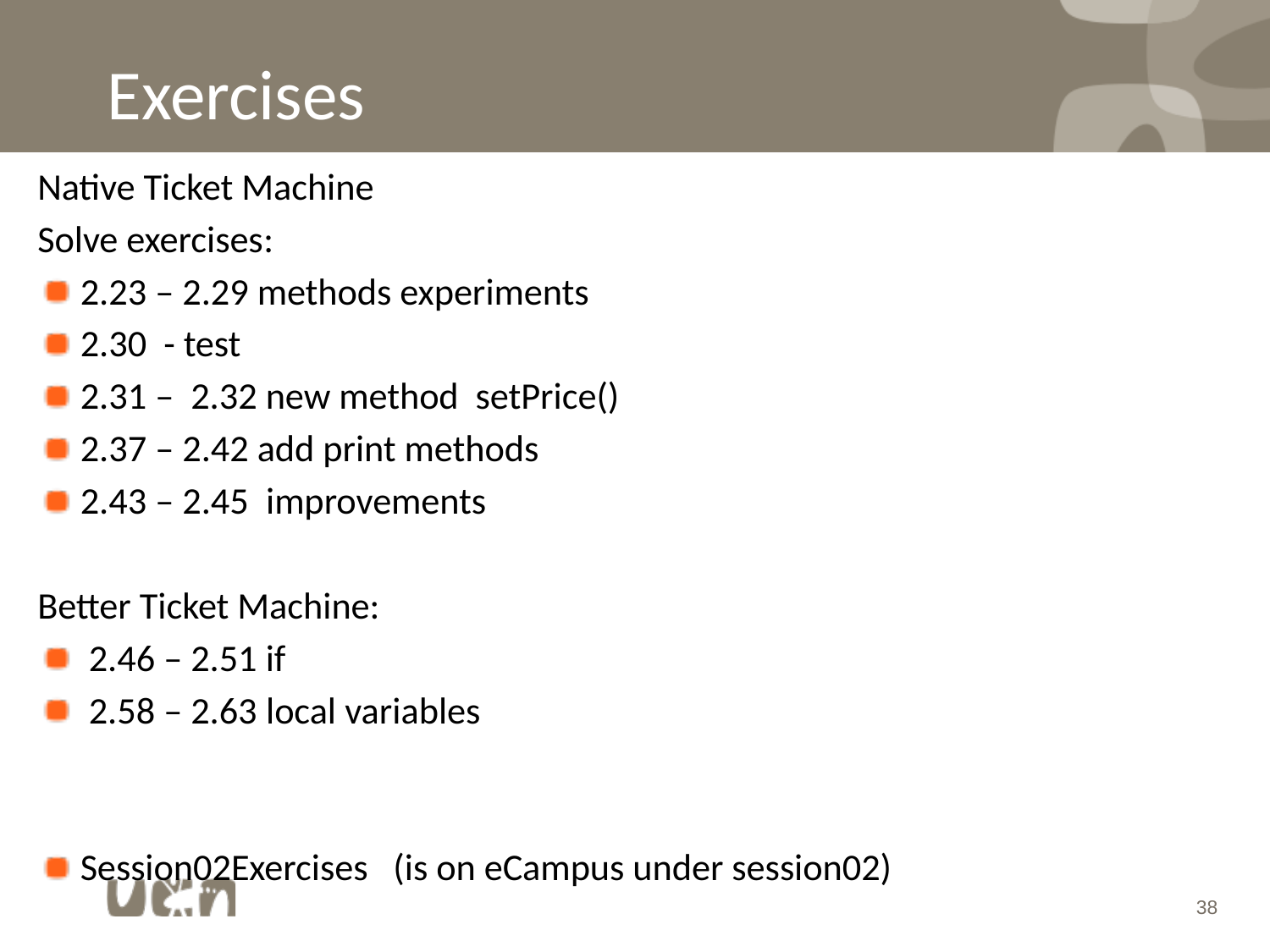

# Exercises
Native Ticket Machine
Solve exercises:
	2.23 – 2.29 methods experiments
	2.30  - test
	2.31 –  2.32 new method  setPrice()
	2.37 – 2.42 add print methods
	2.43 – 2.45  improvements

Better Ticket Machine:
 2.46 – 2.51 if
 2.58 – 2.63 local variables

Session02Exercises   (is on eCampus under session02)

38